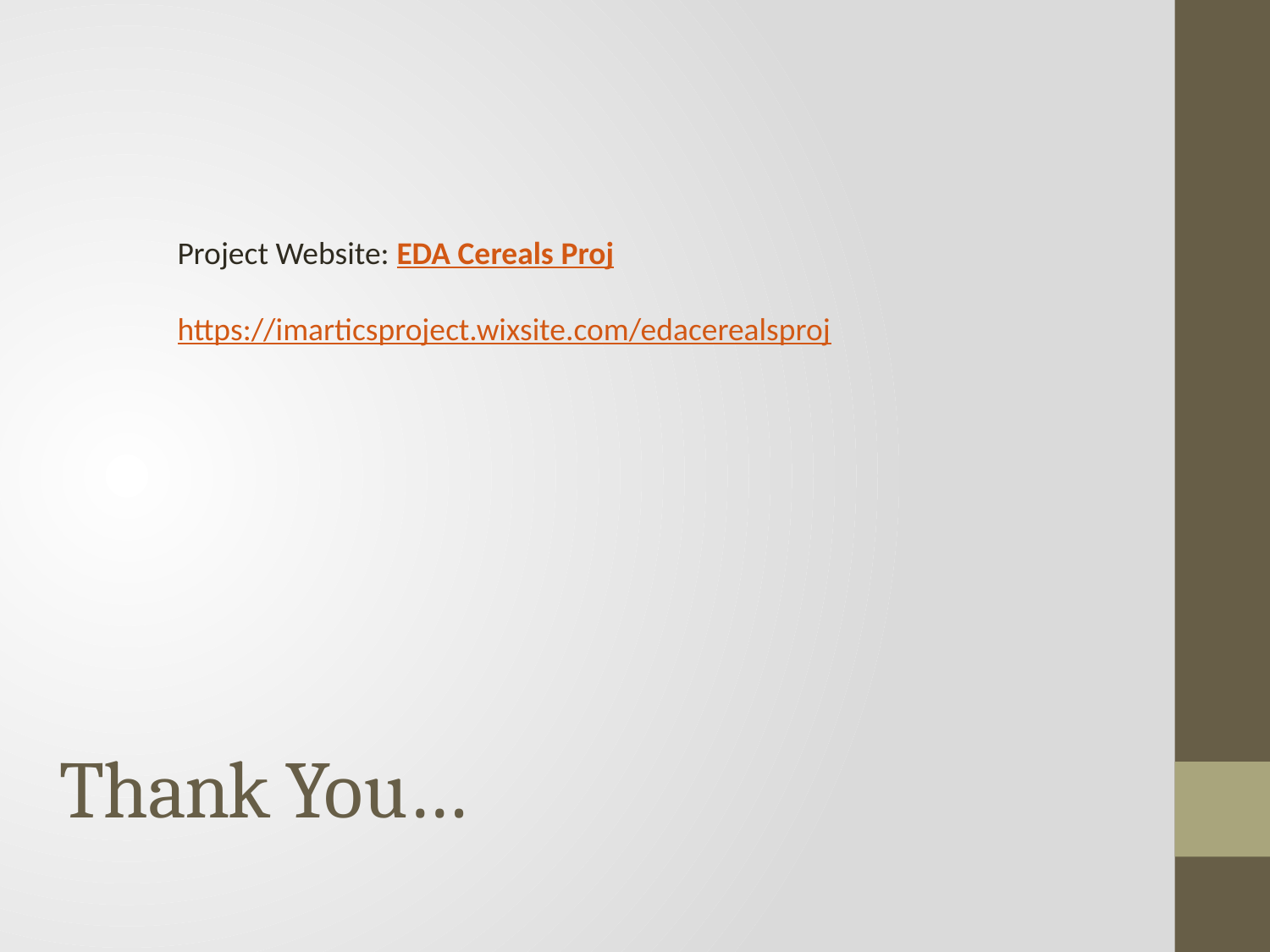

Project Website: EDA Cereals Proj

https://imarticsproject.wixsite.com/edacerealsproj
# Thank You…